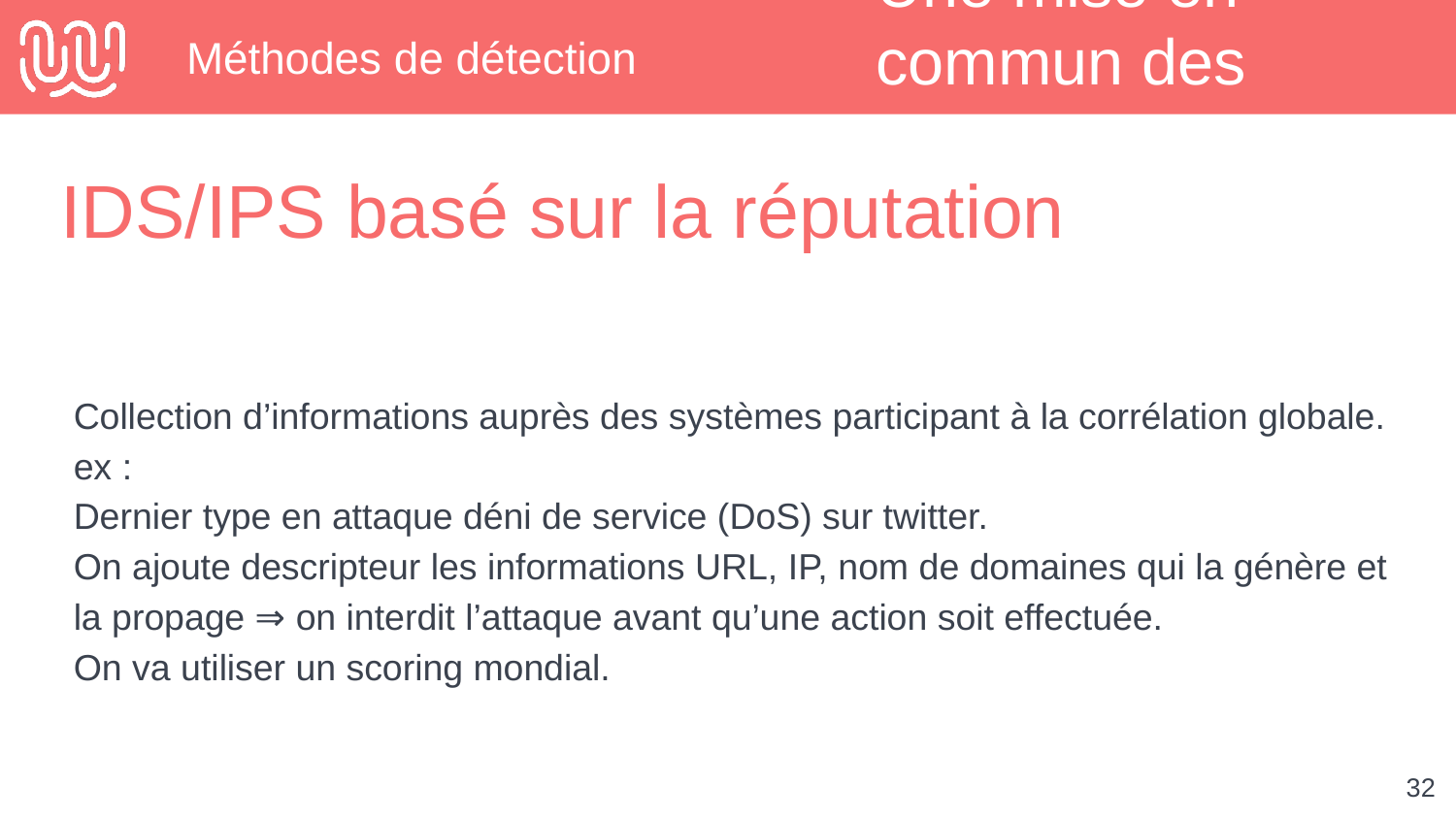

# Méthodes de détection
Une mise en commun des informations
IDS/IPS basé sur la réputation
Collection d’informations auprès des systèmes participant à la corrélation globale.
ex :
Dernier type en attaque déni de service (DoS) sur twitter.
On ajoute descripteur les informations URL, IP, nom de domaines qui la génère et la propage ⇒ on interdit l’attaque avant qu’une action soit effectuée.
On va utiliser un scoring mondial.
32